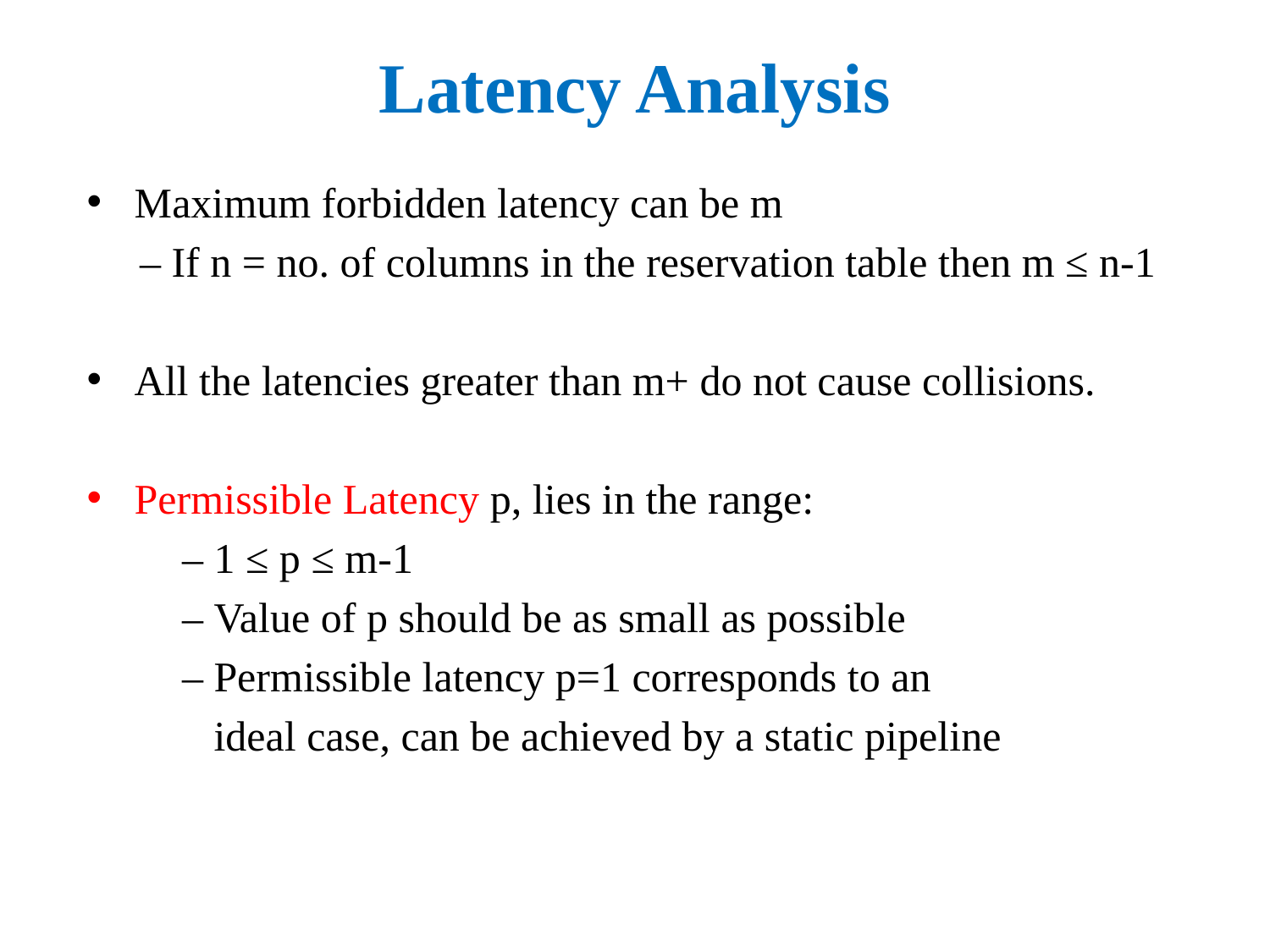

# Latency Analysis
Maximum forbidden latency can be m
     – If n = no. of columns in the reservation table then m ≤ n-1

All the latencies greater than m+ do not cause collisions.

Permissible Latency p, lies in the range:
         – 1 ≤ p ≤ m-1
         – Value of p should be as small as possible
         – Permissible latency p=1 corresponds to an
            ideal case, can be achieved by a static pipeline